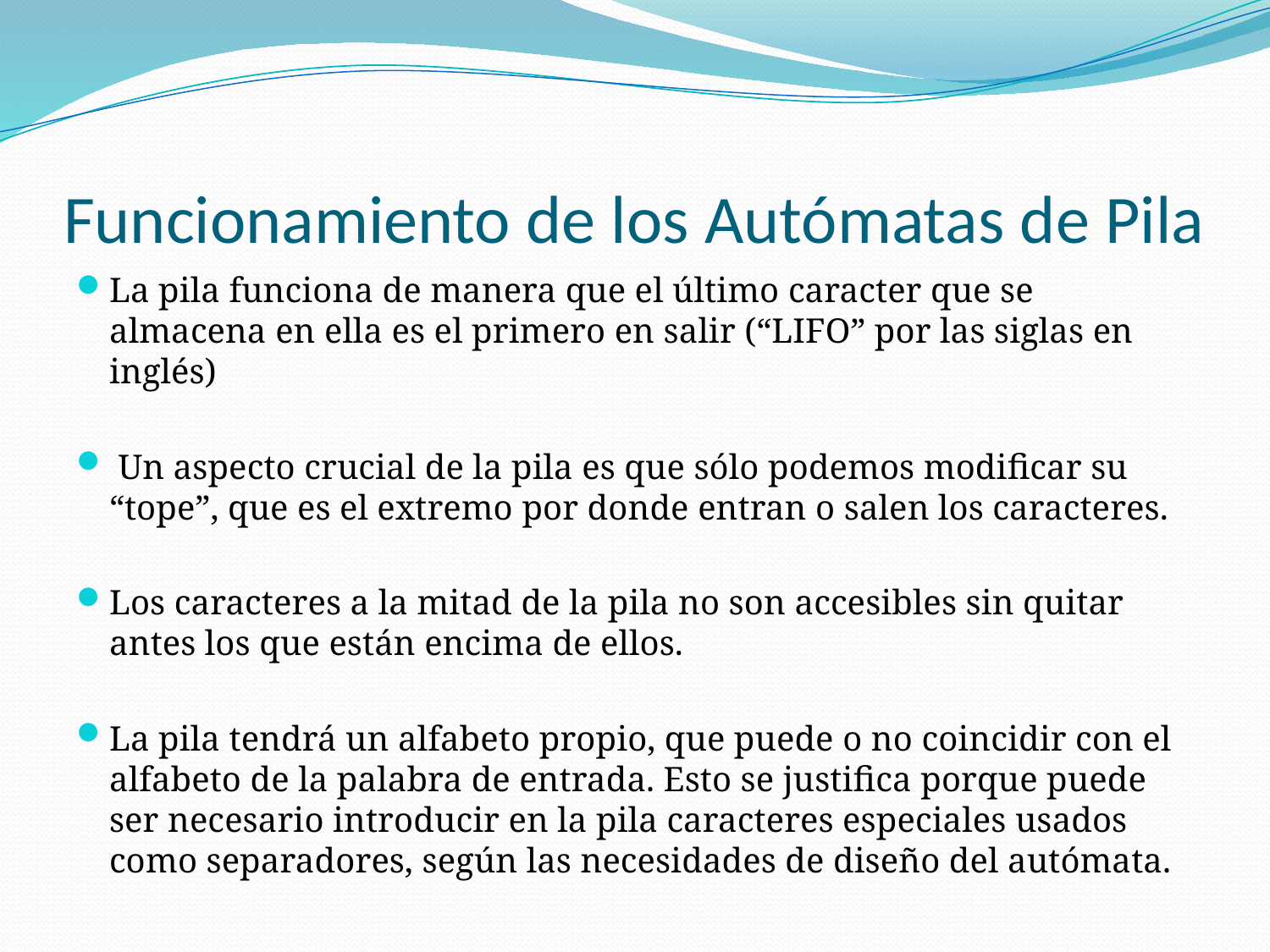

# Funcionamiento de los Autómatas de Pila
La pila funciona de manera que el último caracter que se almacena en ella es el primero en salir (“LIFO” por las siglas en inglés)

 Un aspecto crucial de la pila es que sólo podemos modificar su “tope”, que es el extremo por donde entran o salen los caracteres.

Los caracteres a la mitad de la pila no son accesibles sin quitar antes los que están encima de ellos.

La pila tendrá un alfabeto propio, que puede o no coincidir con el alfabeto de la palabra de entrada. Esto se justifica porque puede ser necesario introducir en la pila caracteres especiales usados como separadores, según las necesidades de diseño del autómata.